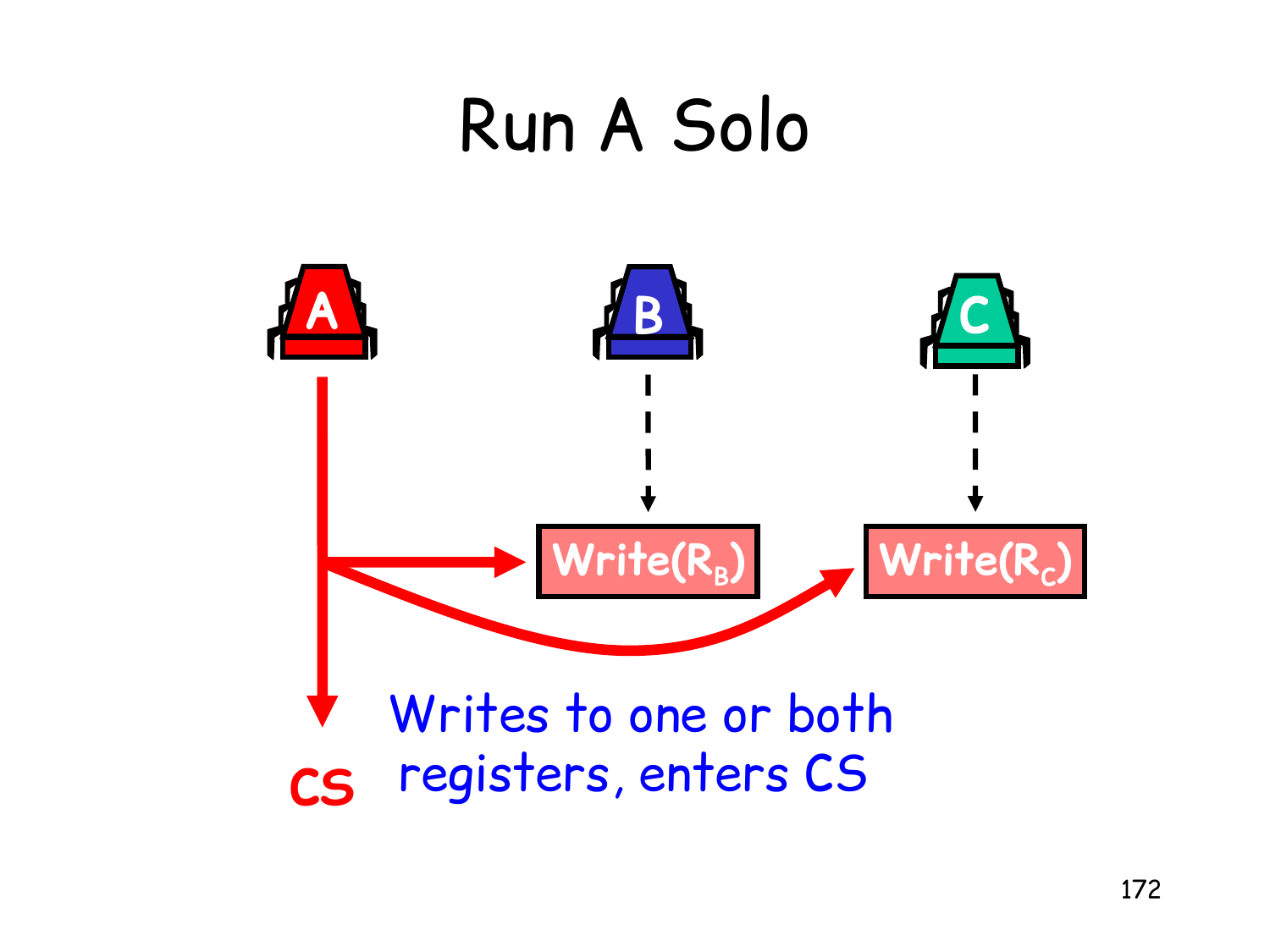

# Run A Solo

A

B
C

Write(RB)
Write(RC)

Writes to one or both registers, enters CS
CS
172